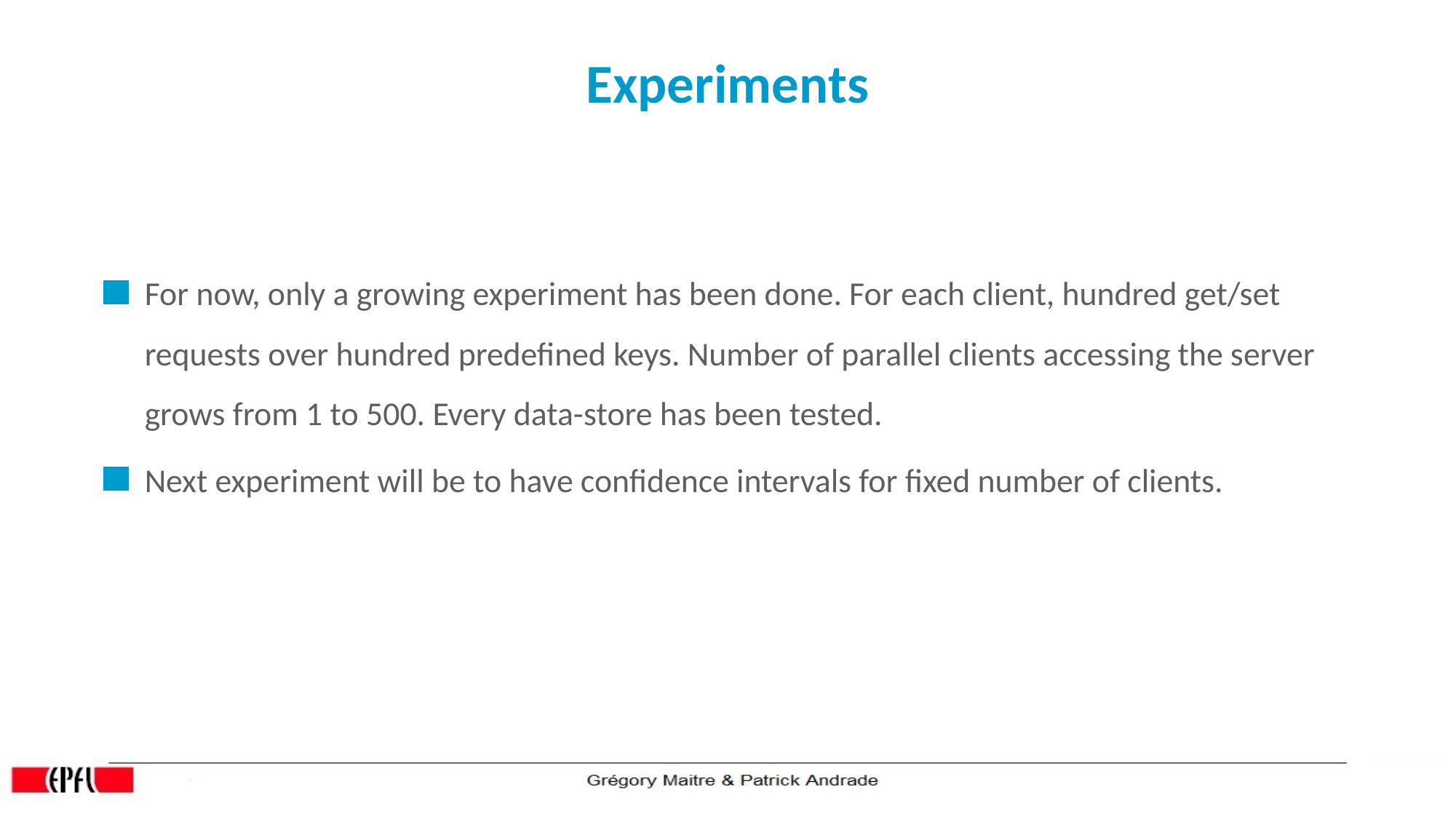

Experiments
For now, only a growing experiment has been done. For each client, hundred get/set requests over hundred predefined keys. Number of parallel clients accessing the server grows from 1 to 500. Every data-store has been tested.
Next experiment will be to have confidence intervals for fixed number of clients.